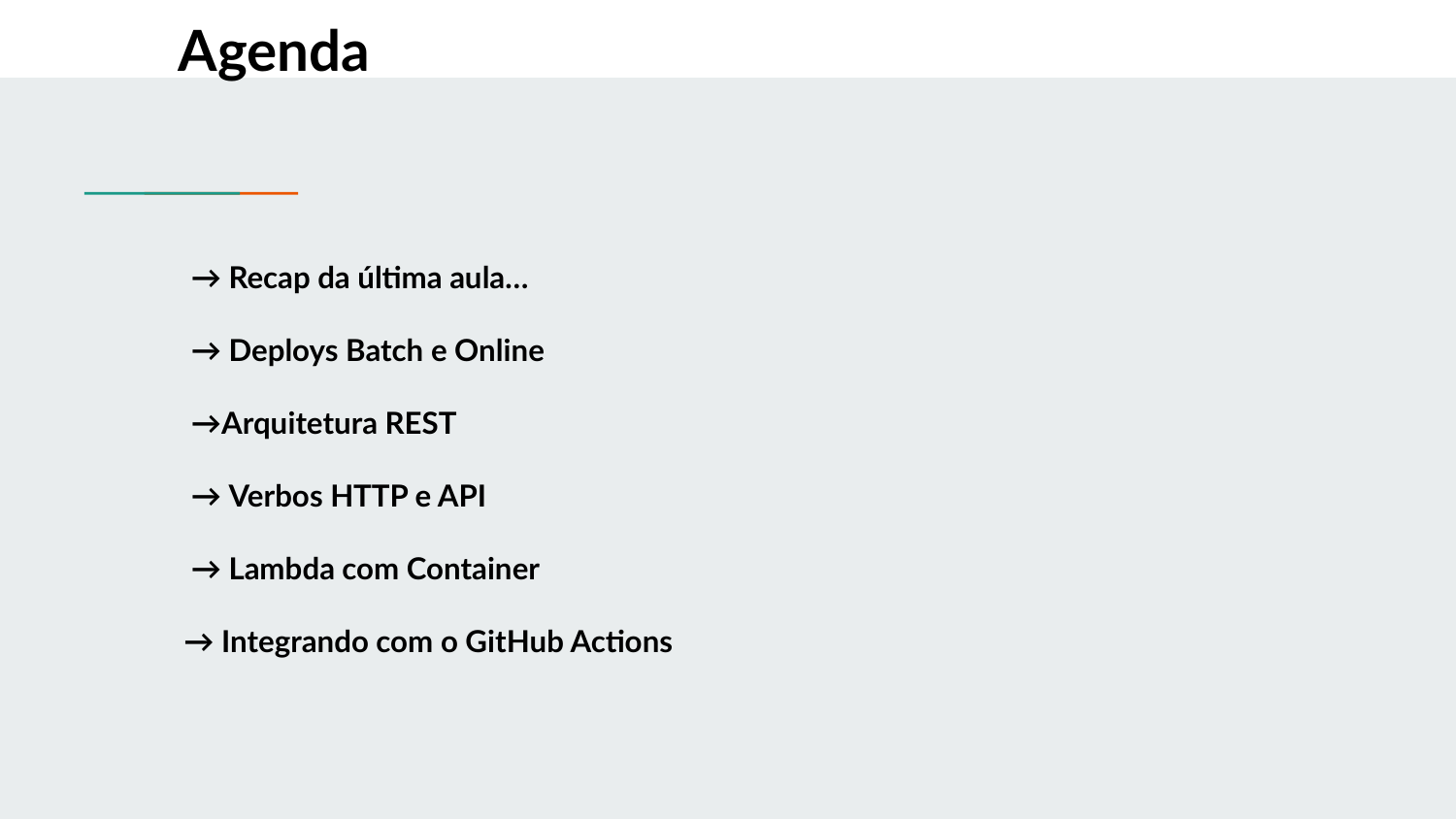

Agenda

      → Recap da última aula…

      → Deploys Batch e Online

      →Arquitetura REST

      → Verbos HTTP e API

      → Lambda com Container

     → Integrando com o GitHub Actions